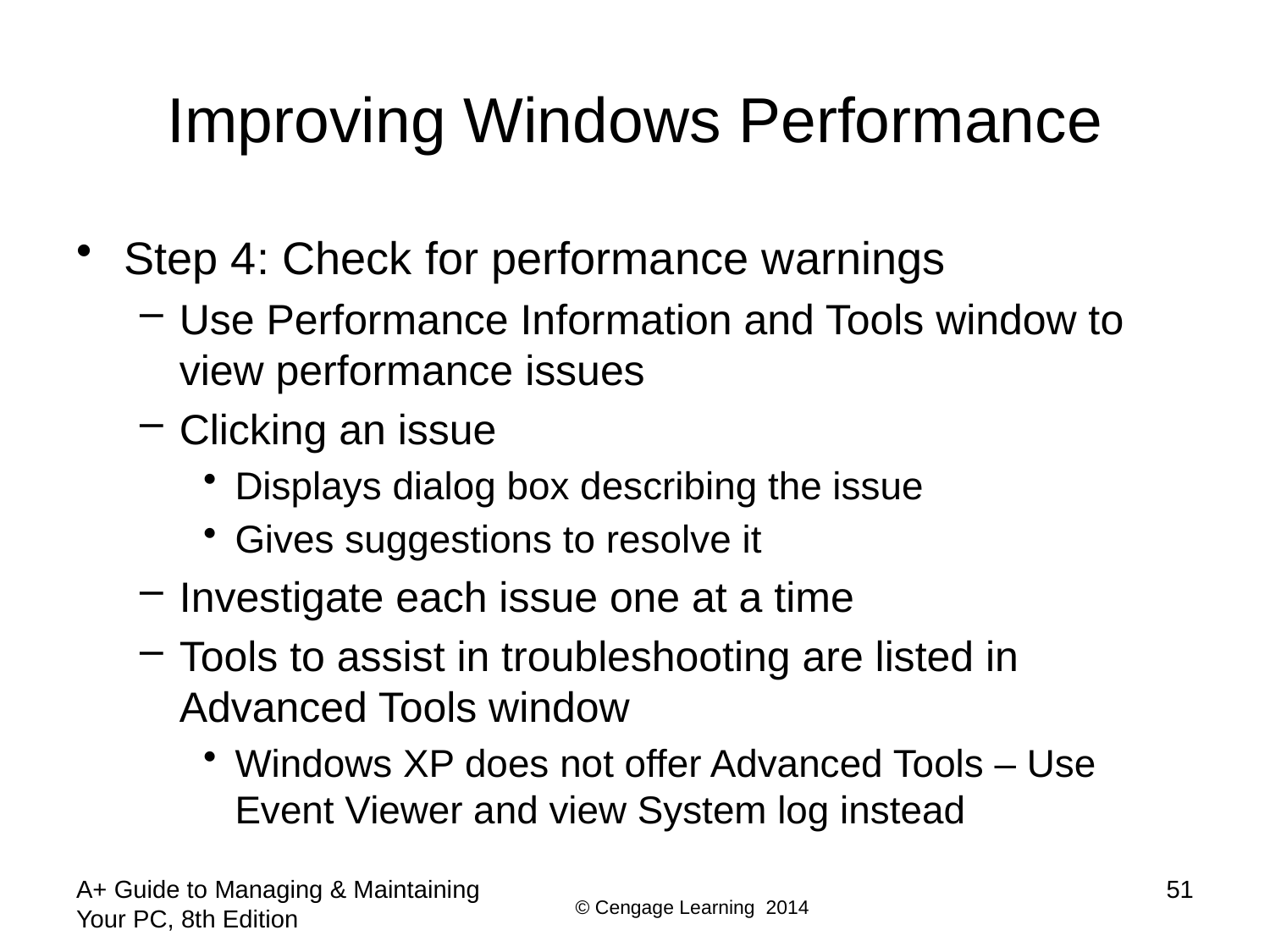

# Improving Windows Performance
Step 4: Check for performance warnings
Use Performance Information and Tools window to view performance issues
Clicking an issue
Displays dialog box describing the issue
Gives suggestions to resolve it
Investigate each issue one at a time
Tools to assist in troubleshooting are listed in Advanced Tools window
Windows XP does not offer Advanced Tools – Use Event Viewer and view System log instead
A+ Guide to Managing & Maintaining Your PC, 8th Edition
51